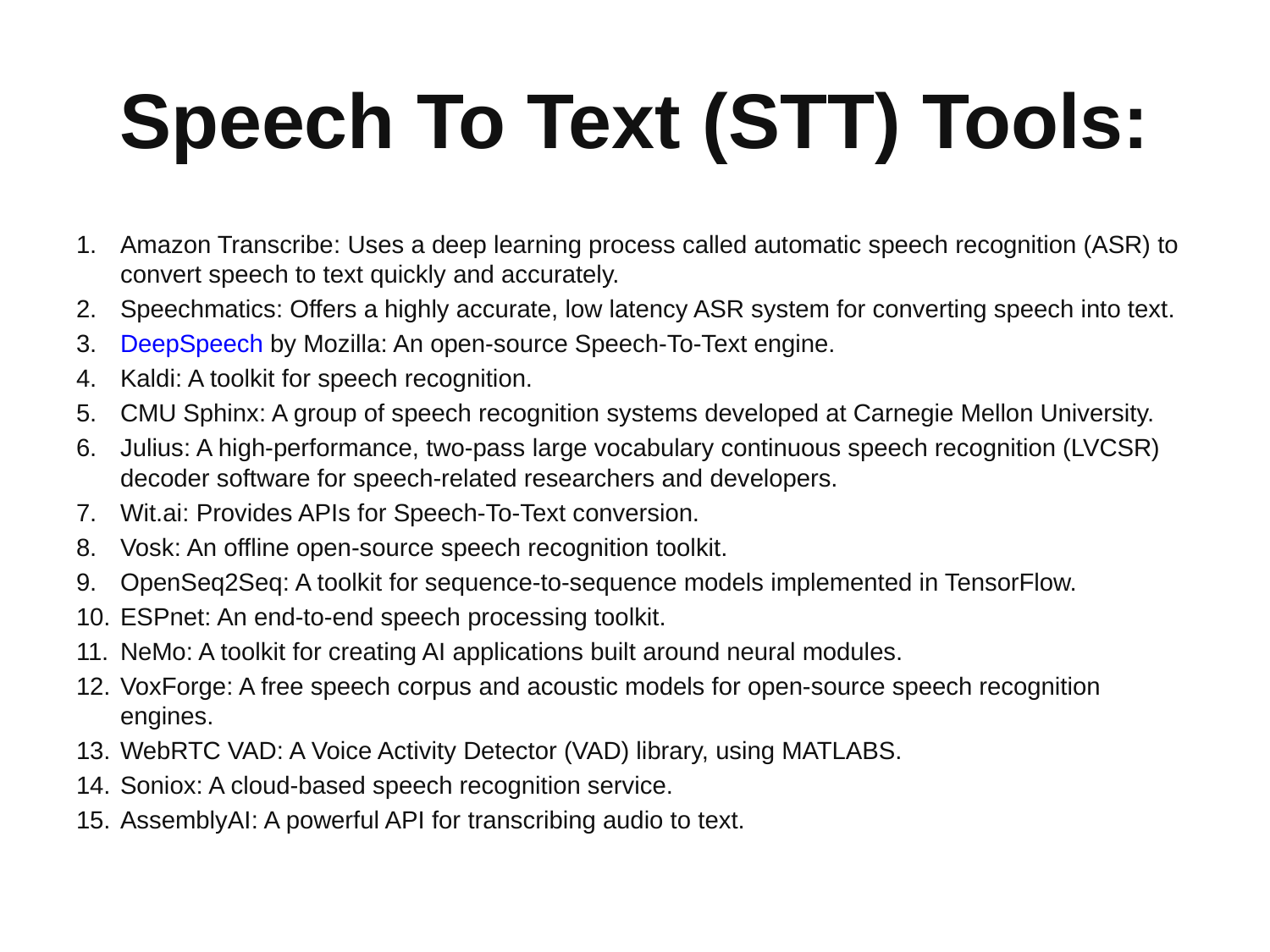

# Speech To Text (STT) Tools:
Amazon Transcribe: Uses a deep learning process called automatic speech recognition (ASR) to convert speech to text quickly and accurately.
Speechmatics: Offers a highly accurate, low latency ASR system for converting speech into text.
DeepSpeech by Mozilla: An open-source Speech-To-Text engine.
Kaldi: A toolkit for speech recognition.
CMU Sphinx: A group of speech recognition systems developed at Carnegie Mellon University.
Julius: A high-performance, two-pass large vocabulary continuous speech recognition (LVCSR) decoder software for speech-related researchers and developers.
Wit.ai: Provides APIs for Speech-To-Text conversion.
Vosk: An offline open-source speech recognition toolkit.
OpenSeq2Seq: A toolkit for sequence-to-sequence models implemented in TensorFlow.
ESPnet: An end-to-end speech processing toolkit.
NeMo: A toolkit for creating AI applications built around neural modules.
VoxForge: A free speech corpus and acoustic models for open-source speech recognition engines.
WebRTC VAD: A Voice Activity Detector (VAD) library, using MATLABS.
Soniox: A cloud-based speech recognition service.
AssemblyAI: A powerful API for transcribing audio to text.